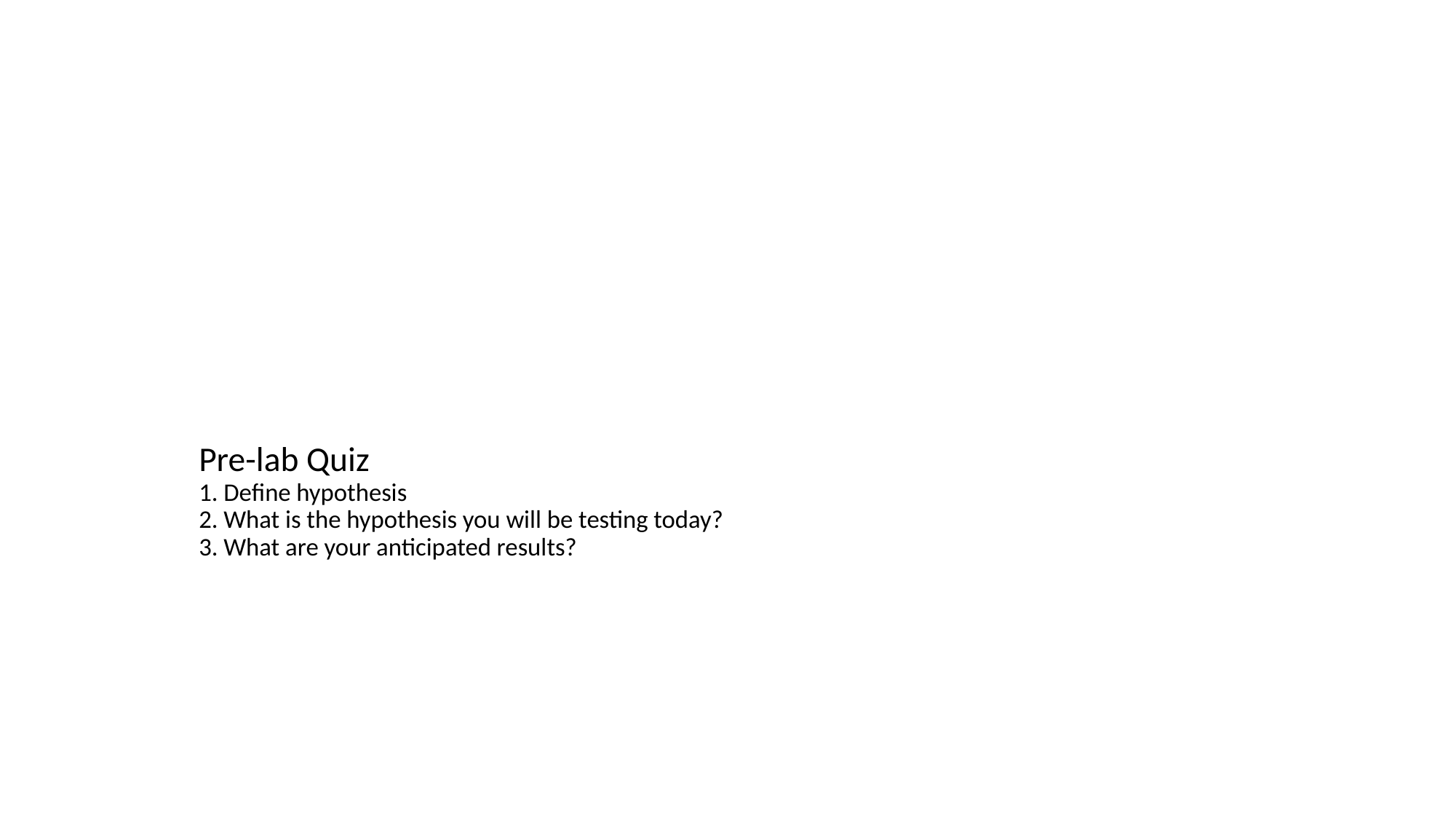

# Pre-lab Quiz 1. Define hypothesis 2. What is the hypothesis you will be testing today? 3. What are your anticipated results?